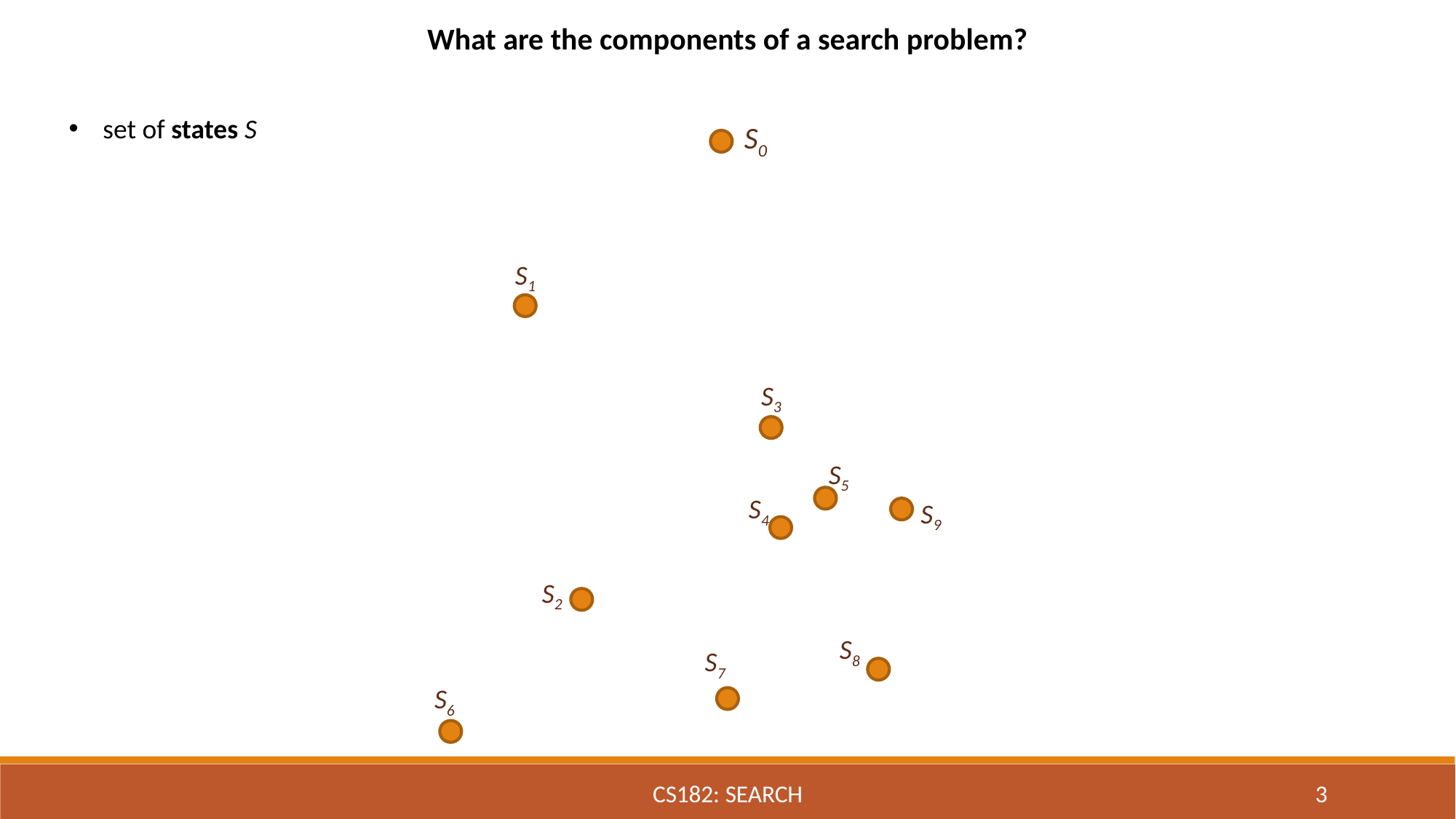

What are the components of a search problem?
set of states S

S0

S1

S3

S5
S4

S9

S2

S8
S7

S6

CS182: SEARCH
3